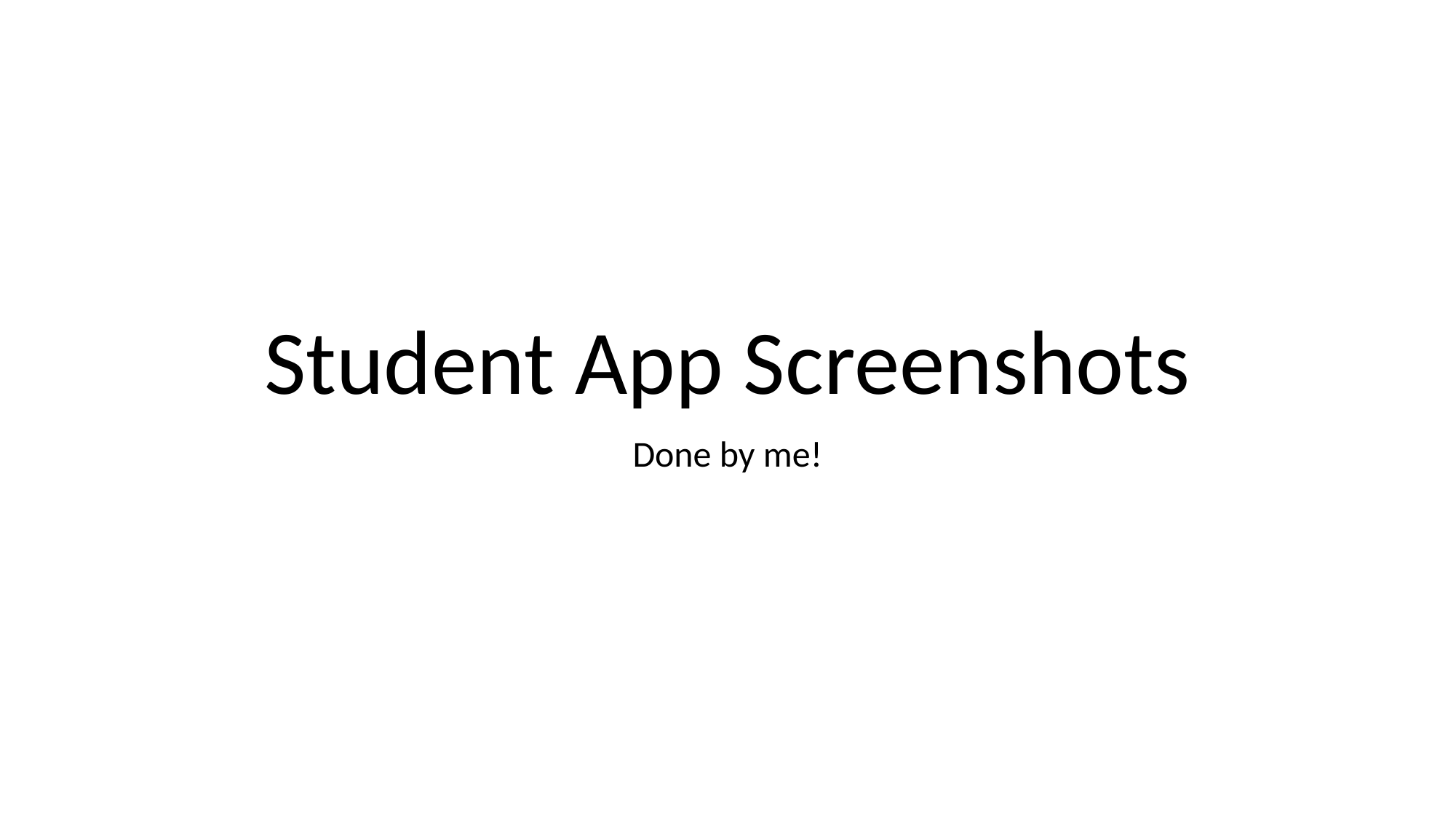

# Student App Screenshots
Done by me!